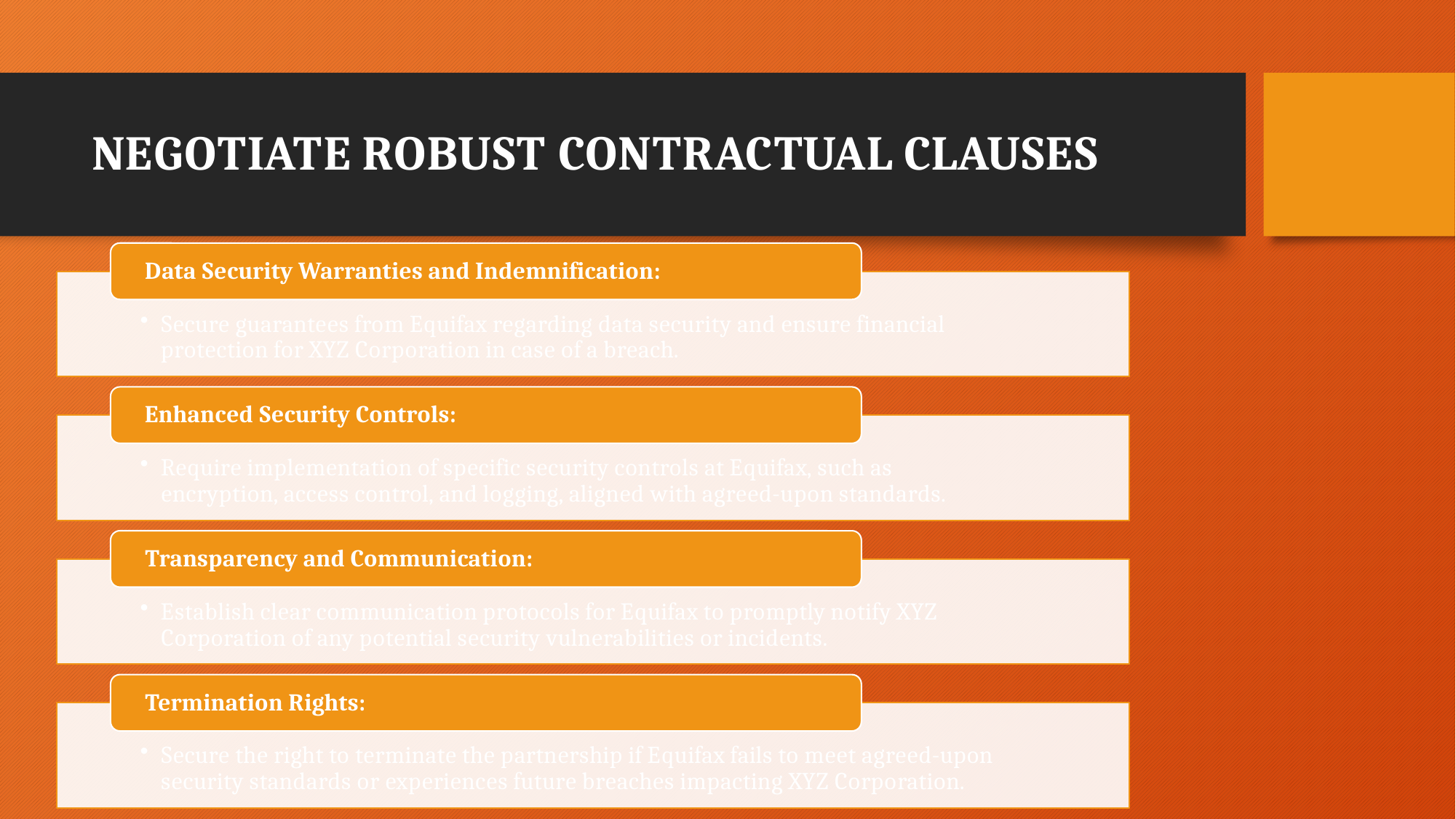

# Negotiate Robust Contractual Clauses
Secure guarantees from Equifax regarding data security and ensure financial protection for XYZ Corporation in case of a breach.
Data Security Warranties and Indemnification:
Require implementation of specific security controls at Equifax, such as encryption, access control, and logging, aligned with agreed-upon standards.
Enhanced Security Controls:
Establish clear communication protocols for Equifax to promptly notify XYZ Corporation of any potential security vulnerabilities or incidents.
Transparency and Communication:
Secure the right to terminate the partnership if Equifax fails to meet agreed-upon security standards or experiences future breaches impacting XYZ Corporation.
Termination Rights: